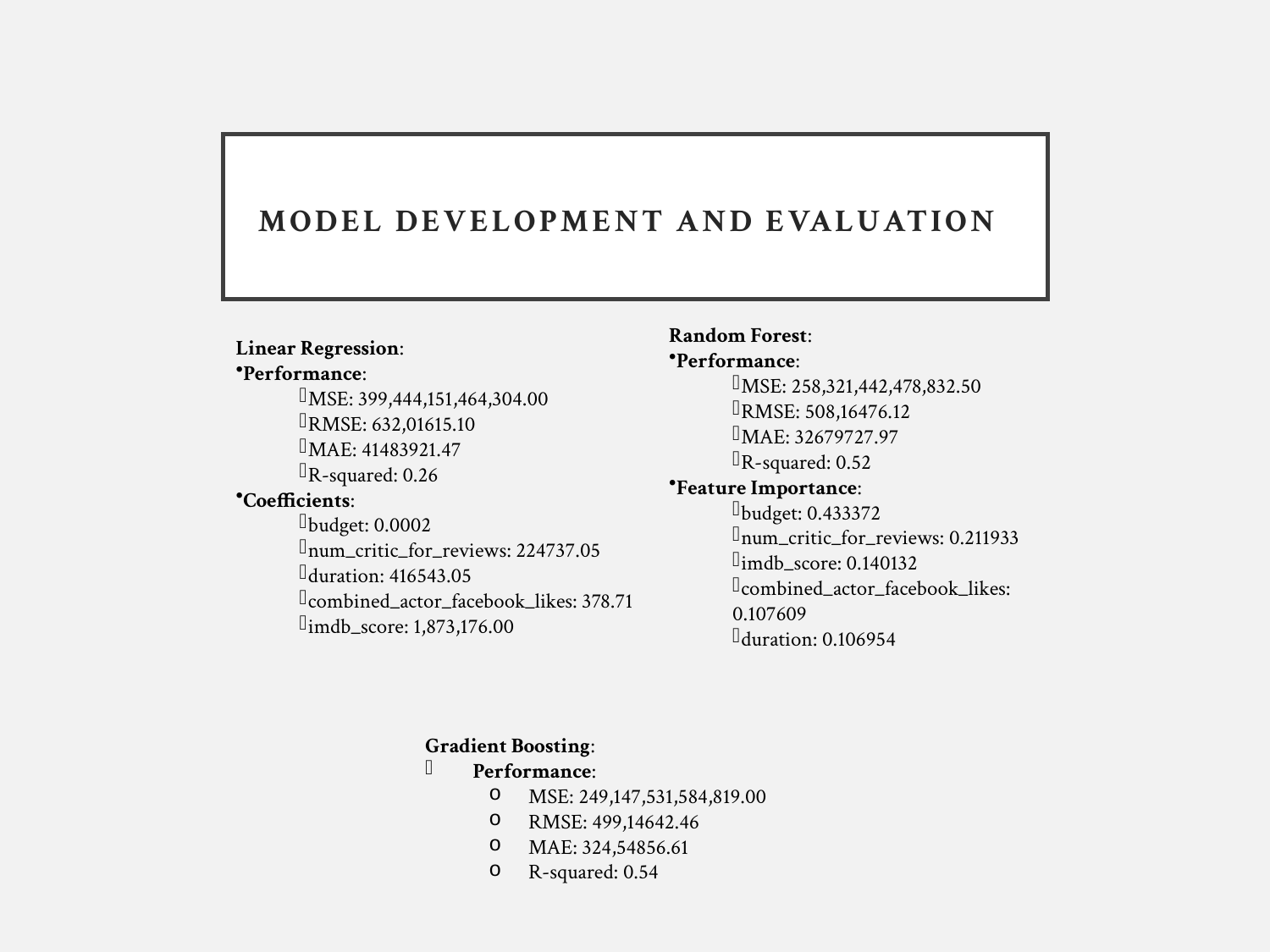

# MODEL DEVELOPMENT AND EVALUATION
Random Forest:
Performance:
MSE: 258,321,442,478,832.50
RMSE: 508,16476.12
MAE: 32679727.97
R-squared: 0.52
Feature Importance:
budget: 0.433372
num_critic_for_reviews: 0.211933
imdb_score: 0.140132
combined_actor_facebook_likes: 0.107609
duration: 0.106954

Linear Regression:
Performance:
MSE: 399,444,151,464,304.00
RMSE: 632,01615.10
MAE: 41483921.47
R-squared: 0.26
Coefficients:
budget: 0.0002
num_critic_for_reviews: 224737.05
duration: 416543.05
combined_actor_facebook_likes: 378.71
imdb_score: 1,873,176.00

Gradient Boosting:
Performance:
MSE: 249,147,531,584,819.00
RMSE: 499,14642.46
MAE: 324,54856.61
R-squared: 0.54